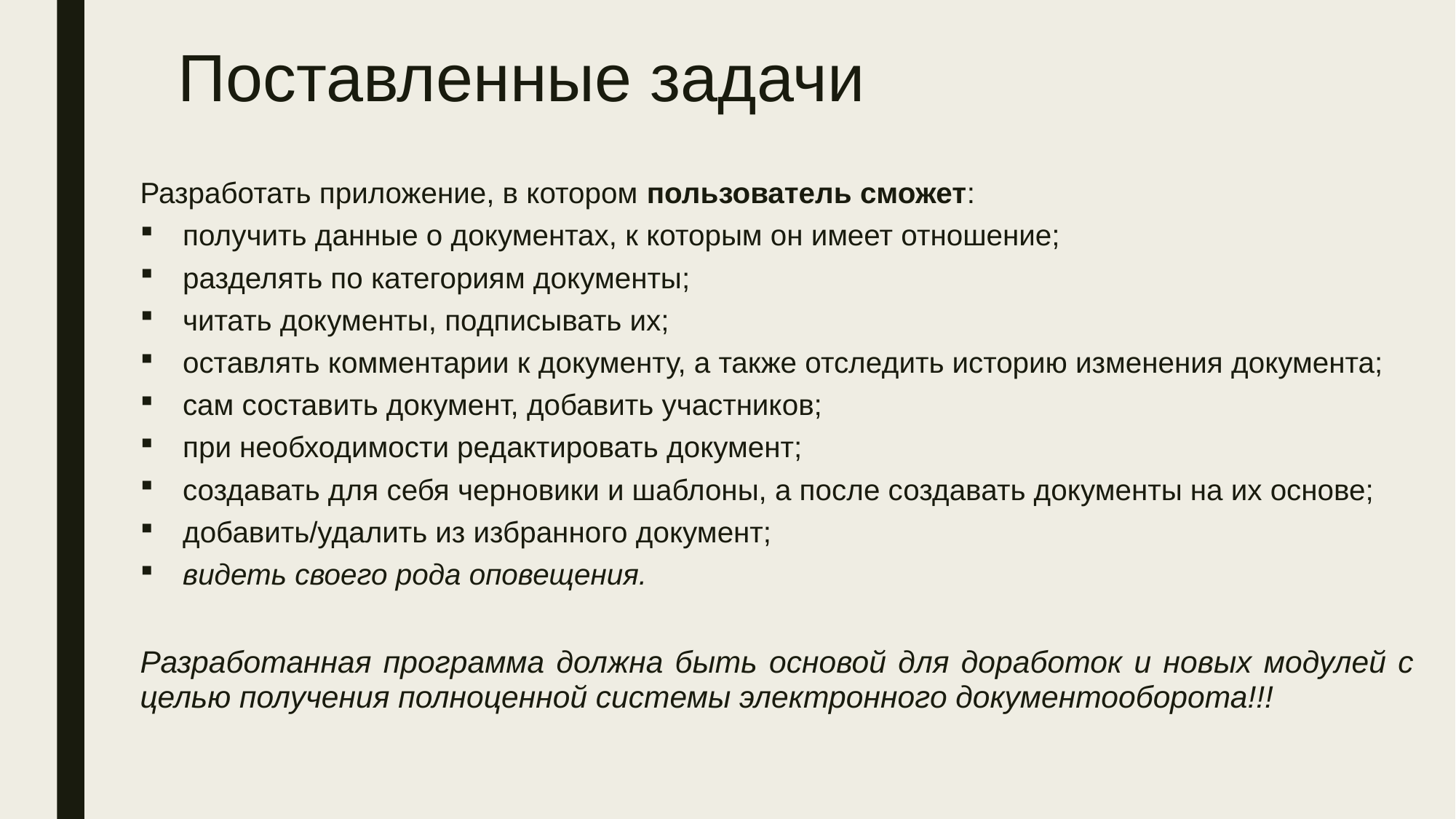

# Поставленные задачи
Разработать приложение, в котором пользователь сможет:
получить данные о документах, к которым он имеет отношение;
разделять по категориям документы;
читать документы, подписывать их;
оставлять комментарии к документу, а также отследить историю изменения документа;
сам составить документ, добавить участников;
при необходимости редактировать документ;
создавать для себя черновики и шаблоны, а после создавать документы на их основе;
добавить/удалить из избранного документ;
видеть своего рода оповещения.

Разработанная программа должна быть основой для доработок и новых модулей с целью получения полноценной системы электронного документооборота!!!